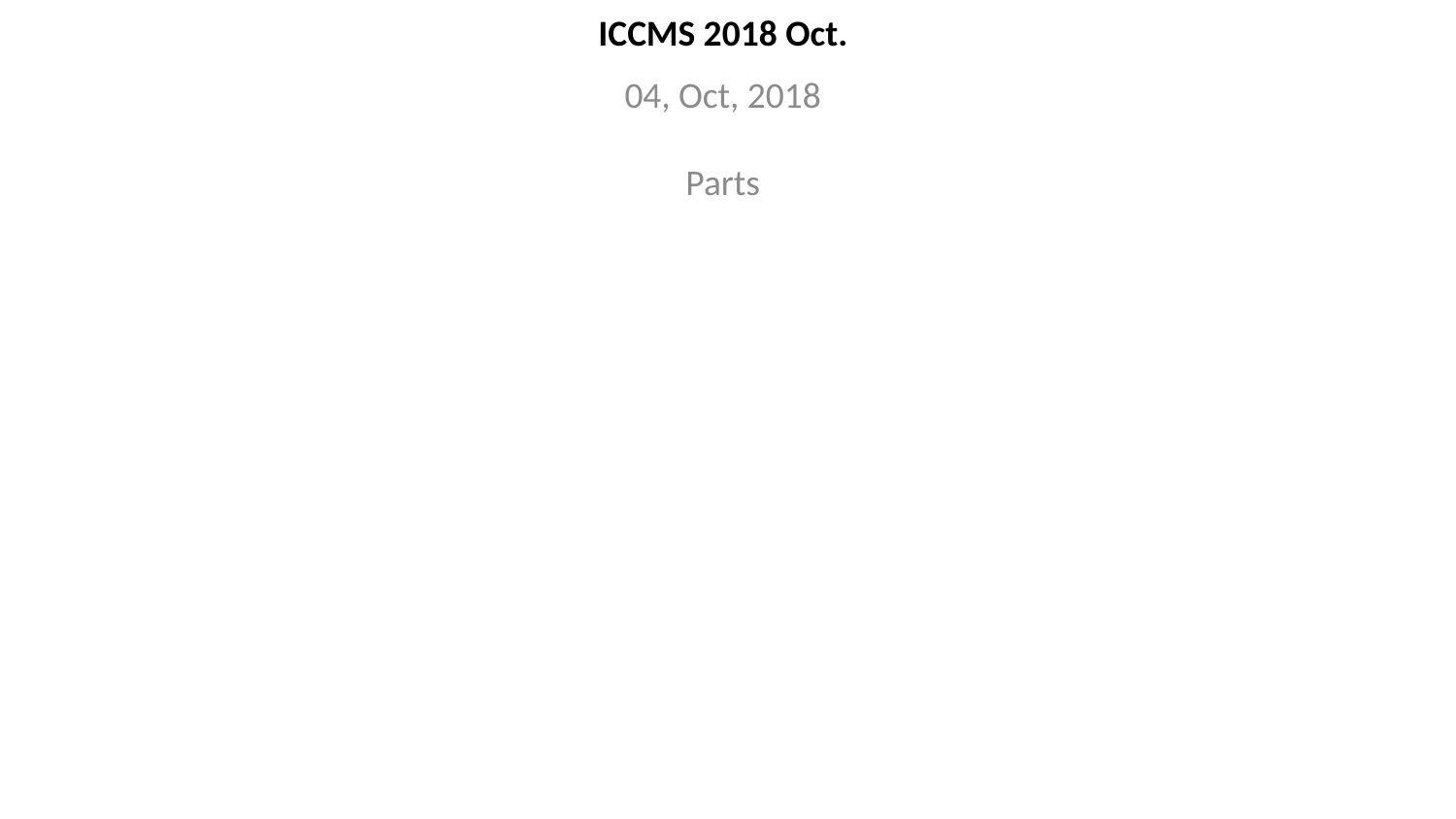

# ICCMS 2018 Oct.
04, Oct, 2018
Parts